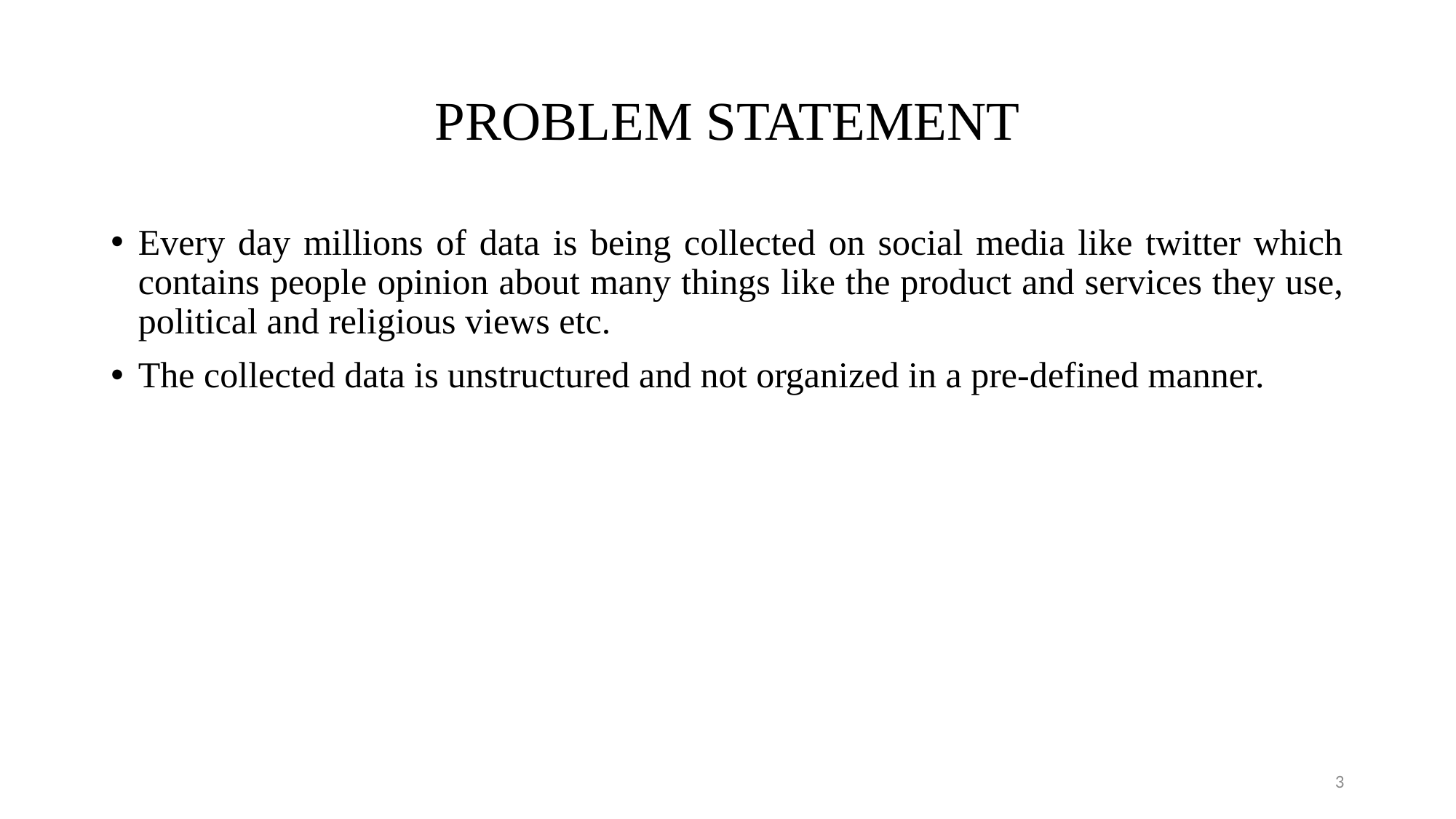

# PROBLEM STATEMENT
Every day millions of data is being collected on social media like twitter which contains people opinion about many things like the product and services they use, political and religious views etc.
The collected data is unstructured and not organized in a pre-defined manner.
3